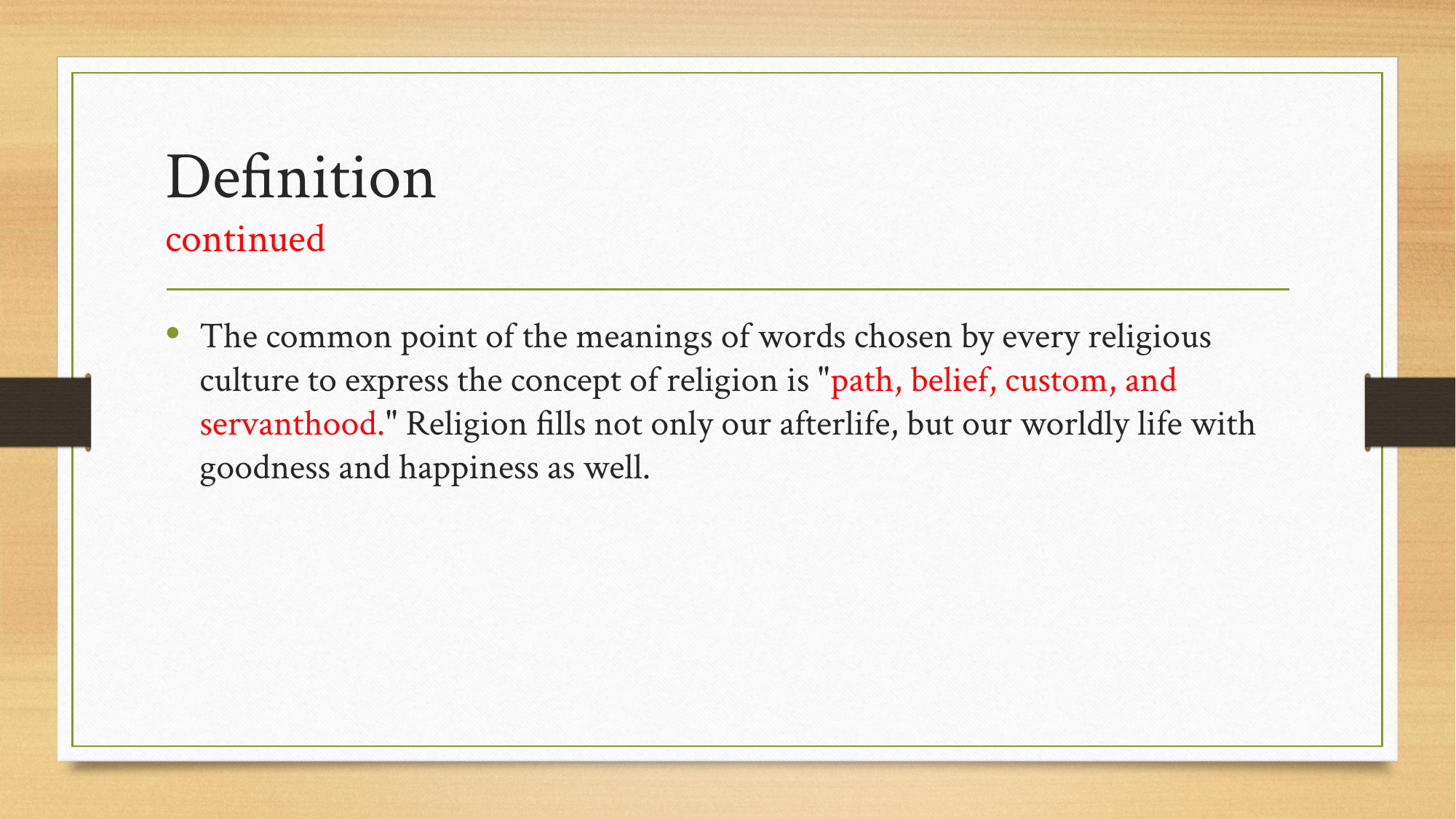

# Definition continued
The common point of the meanings of words chosen by every religious culture to express the concept of religion is "path, belief, custom, and servanthood." Religion fills not only our afterlife, but our worldly life with goodness and happiness as well.